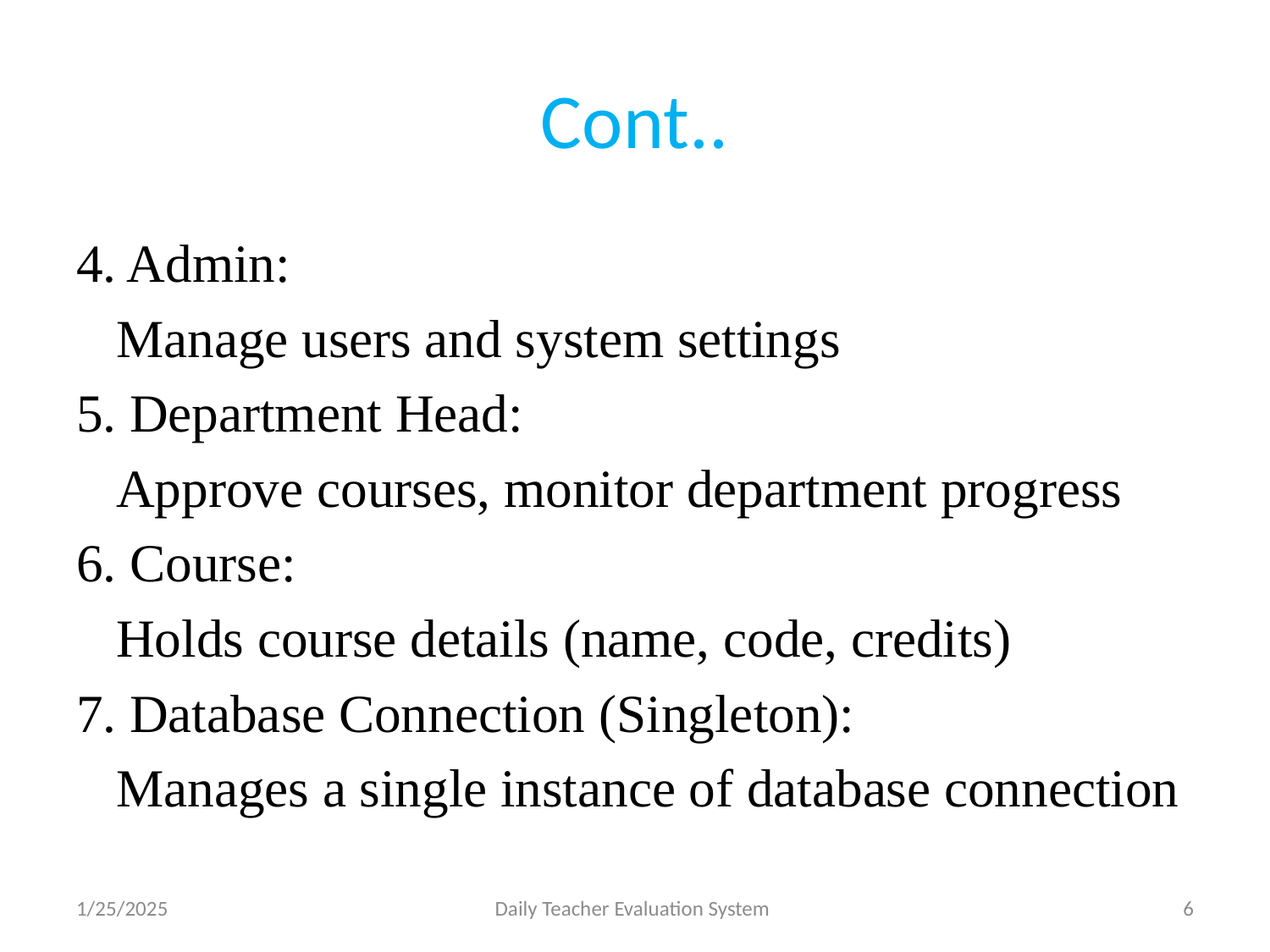

# Cont..
4. Admin:
   Manage users and system settings
5. Department Head:
   Approve courses, monitor department progress
6. Course:
   Holds course details (name, code, credits)
7. Database Connection (Singleton):
   Manages a single instance of database connection

1/25/2025
Daily Teacher Evaluation System
6